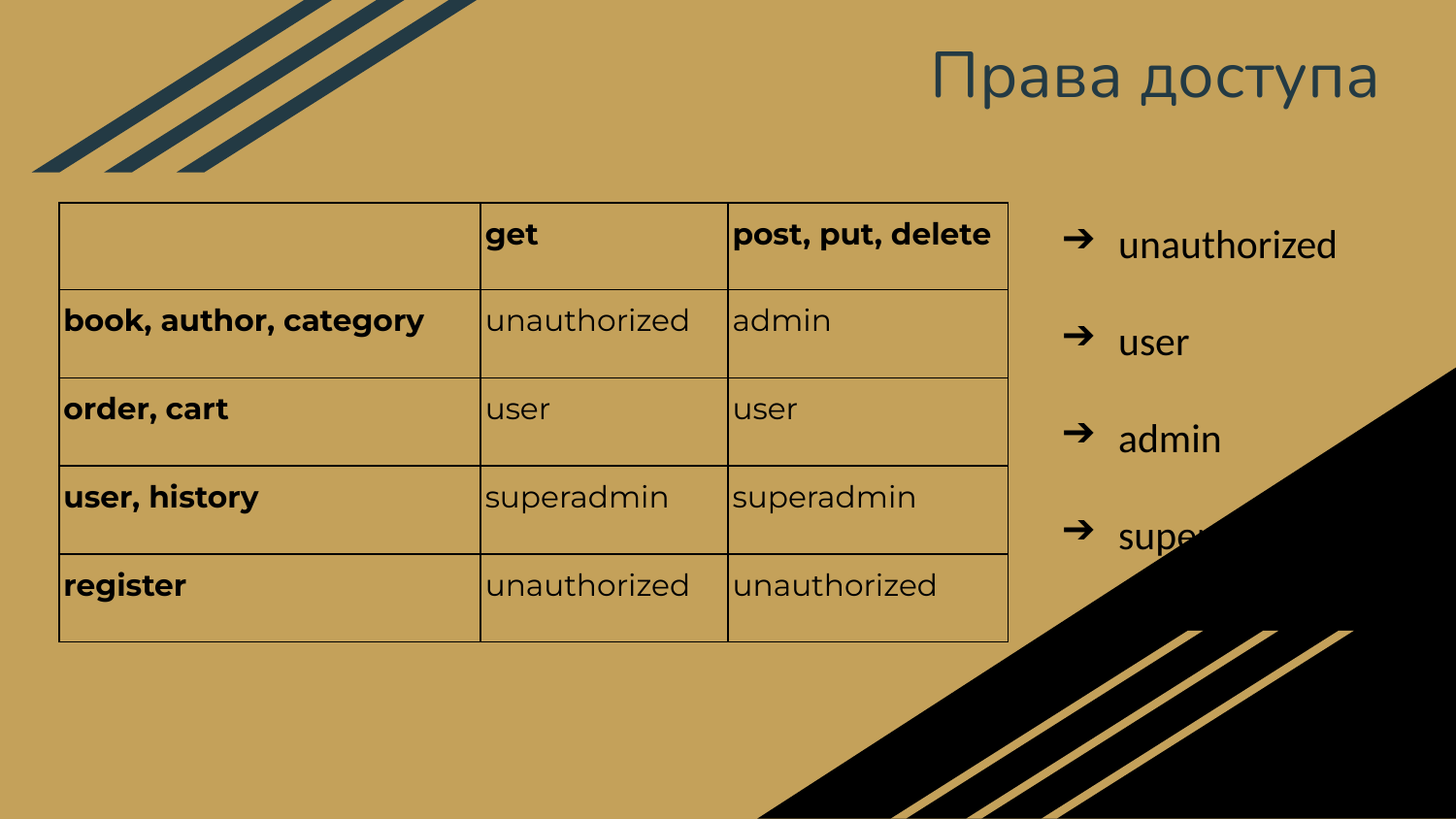

Права доступа
|  | get | post, put, delete |
| --- | --- | --- |
| book, author, category | unauthorized | admin |
| order, cart | user | user |
| user, history | superadmin | superadmin |
| register | unauthorized | unauthorized |
unauthorized

user

admin

superadmin